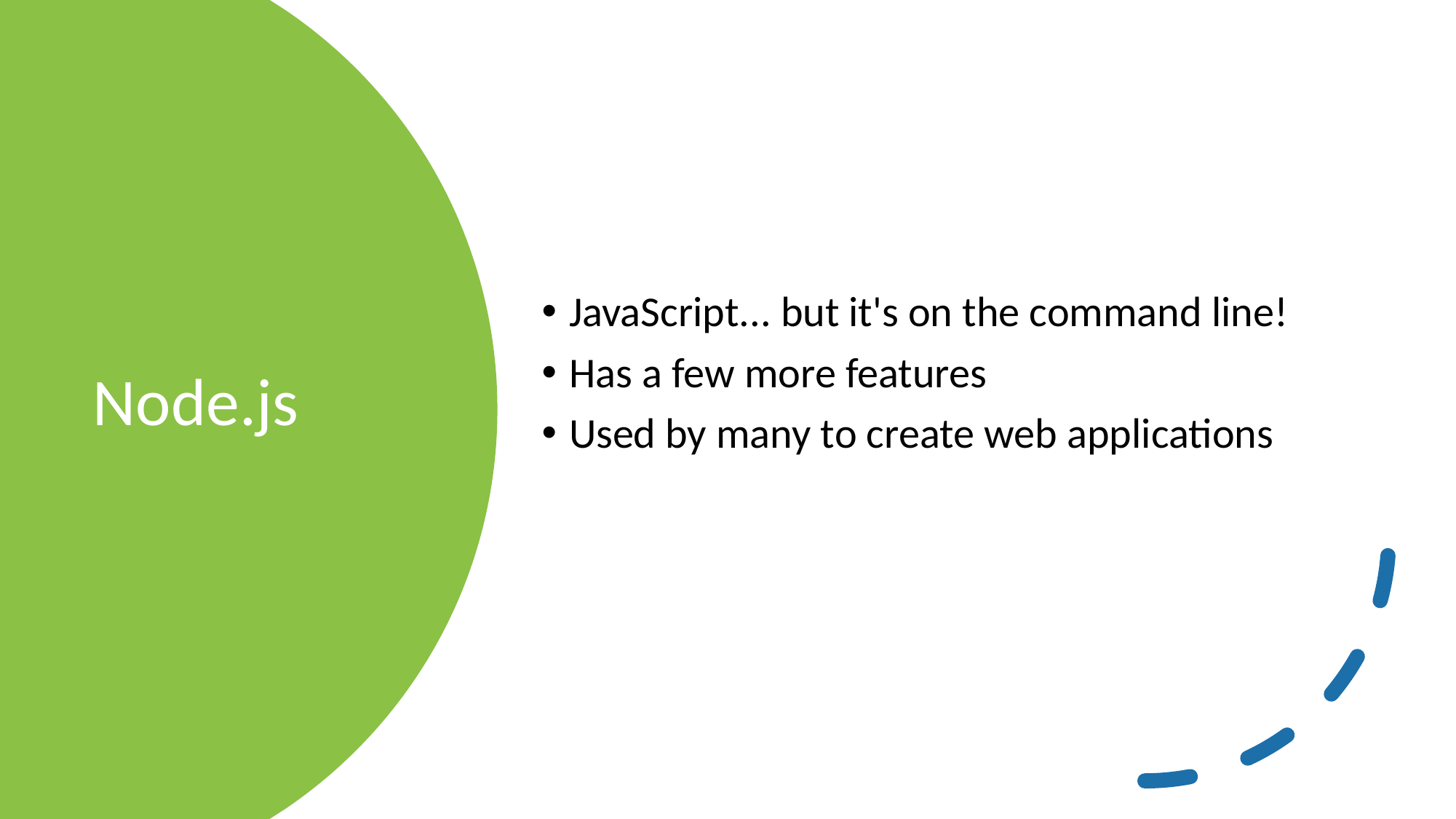

JavaScript... but it's on the command line!
Has a few more features
Used by many to create web applications

# Node.js